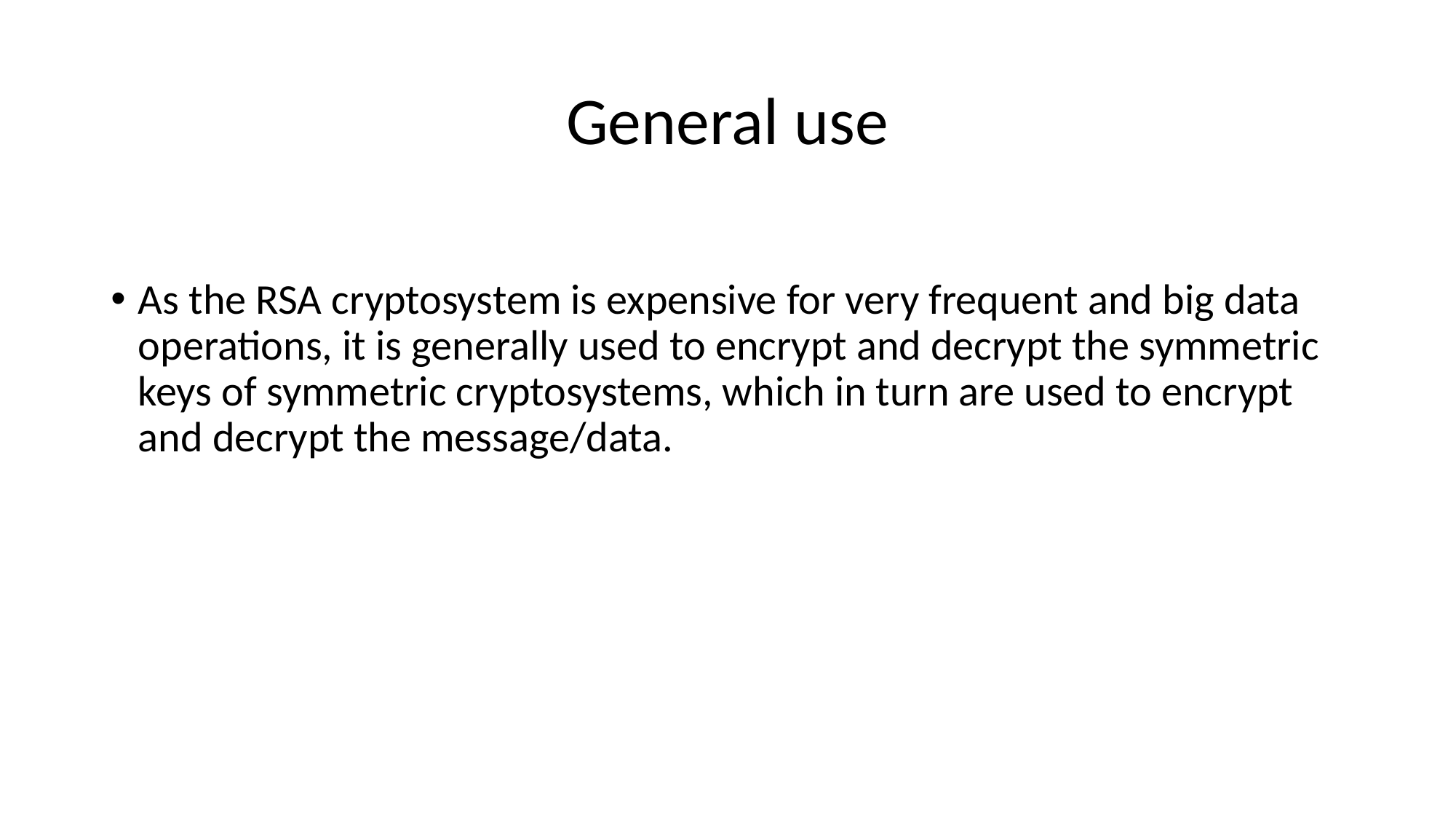

# General use
As the RSA cryptosystem is expensive for very frequent and big data operations, it is generally used to encrypt and decrypt the symmetric keys of symmetric cryptosystems, which in turn are used to encrypt and decrypt the message/data.